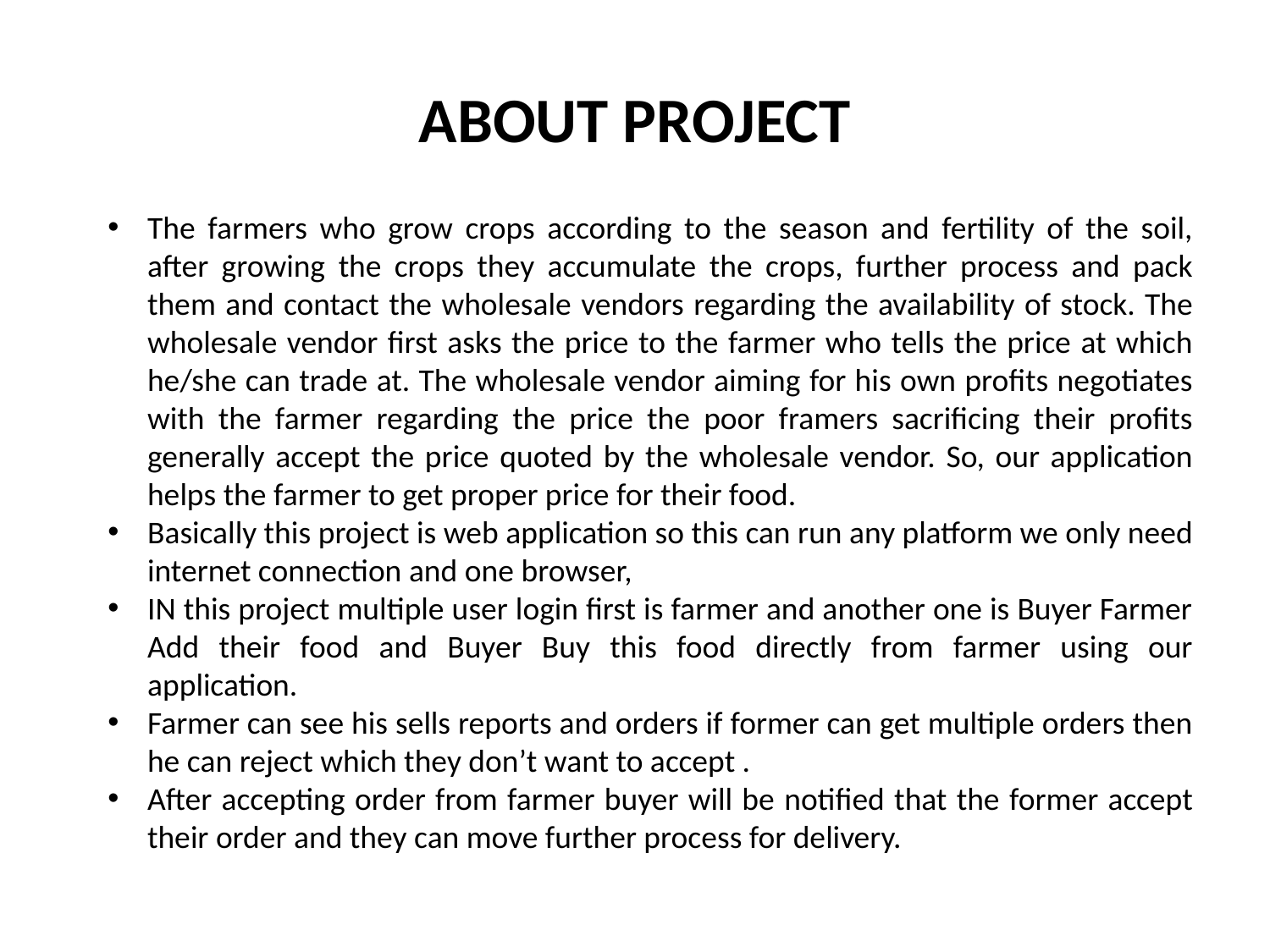

# ABOUT PROJECT
The farmers who grow crops according to the season and fertility of the soil, after growing the crops they accumulate the crops, further process and pack them and contact the wholesale vendors regarding the availability of stock. The wholesale vendor first asks the price to the farmer who tells the price at which he/she can trade at. The wholesale vendor aiming for his own profits negotiates with the farmer regarding the price the poor framers sacrificing their profits generally accept the price quoted by the wholesale vendor. So, our application helps the farmer to get proper price for their food.
Basically this project is web application so this can run any platform we only need internet connection and one browser,
IN this project multiple user login first is farmer and another one is Buyer Farmer Add their food and Buyer Buy this food directly from farmer using our application.
Farmer can see his sells reports and orders if former can get multiple orders then he can reject which they don’t want to accept .
After accepting order from farmer buyer will be notified that the former accept their order and they can move further process for delivery.